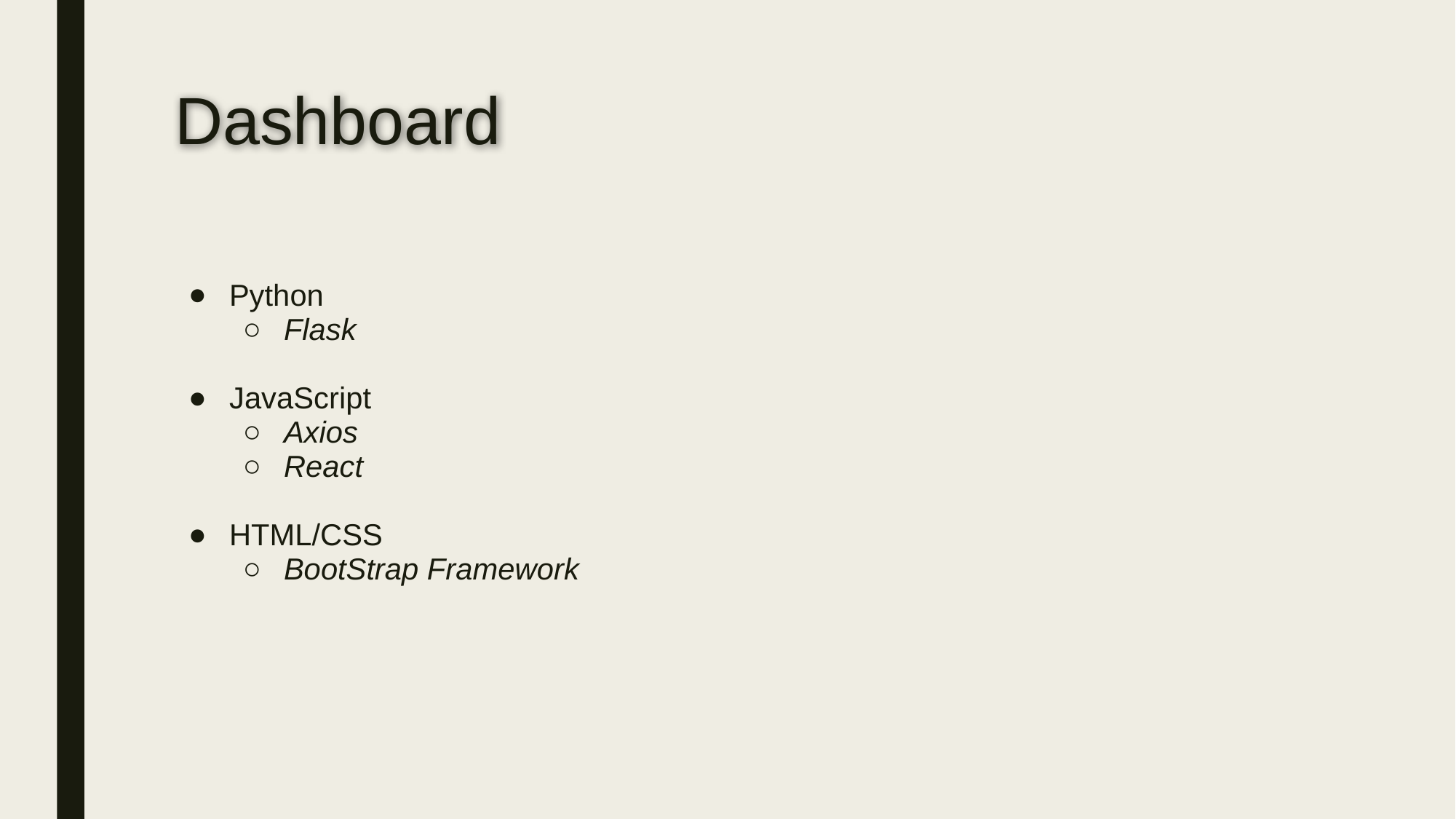

# Dashboard
Python
Flask

JavaScript
Axios
React

HTML/CSS
BootStrap Framework